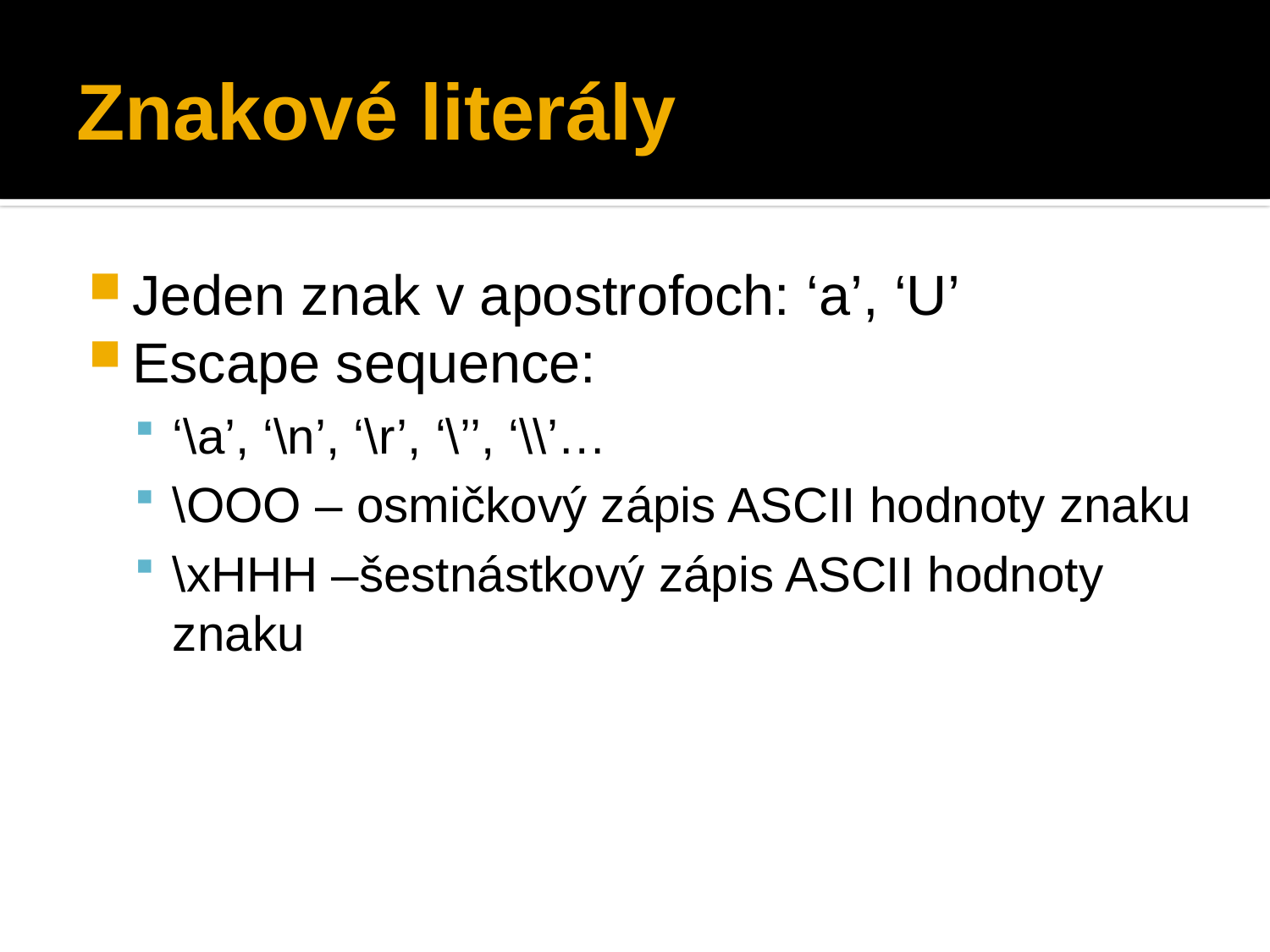

# Znakové literály
Jeden znak v apostrofoch: ‘a’, ‘U’
Escape sequence:
‘\a’, ‘\n’, ‘\r’, ‘\’’, ‘\\’…
\OOO – osmičkový zápis ASCII hodnoty znaku
\xHHH –šestnástkový zápis ASCII hodnoty znaku